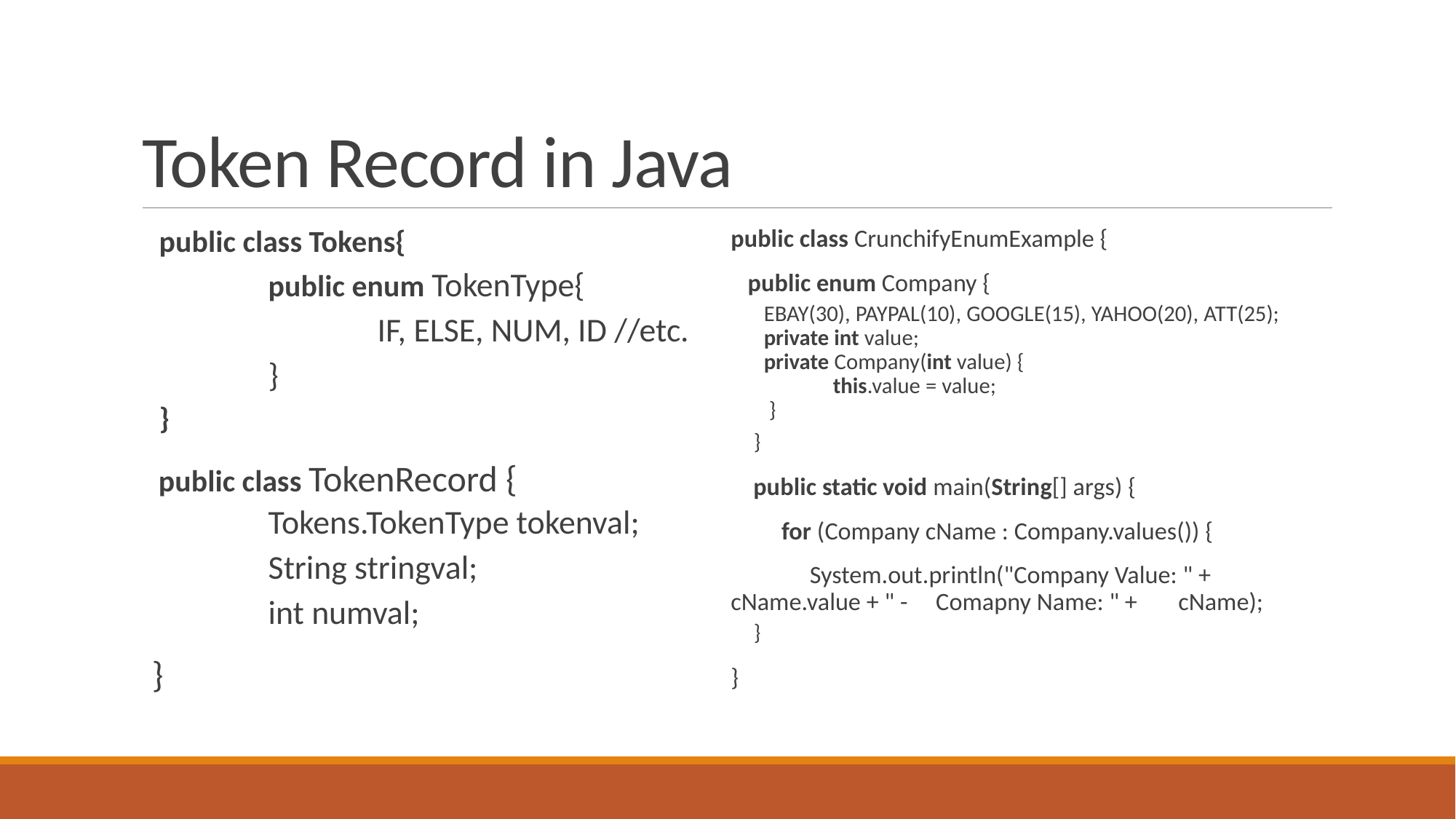

# Token Record in Java
public class Tokens{
	public enum TokenType{
	 	IF, ELSE, NUM, ID //etc.
	}
}
    public class TokenRecord {
	Tokens.TokenType tokenval;
	String stringval;
	int numval;
 }
public class CrunchifyEnumExample {
   public enum Company {
    EBAY(30), PAYPAL(10), GOOGLE(15), YAHOO(20), ATT(25);
    private int value;
    private Company(int value) {
 	this.value = value;
     }
  }
    public static void main(String[] args) {
         for (Company cName : Company.values()) {
              System.out.println("Company Value: " + 	cName.value + " -     Comapny Name: " + 	cName);
  }
}